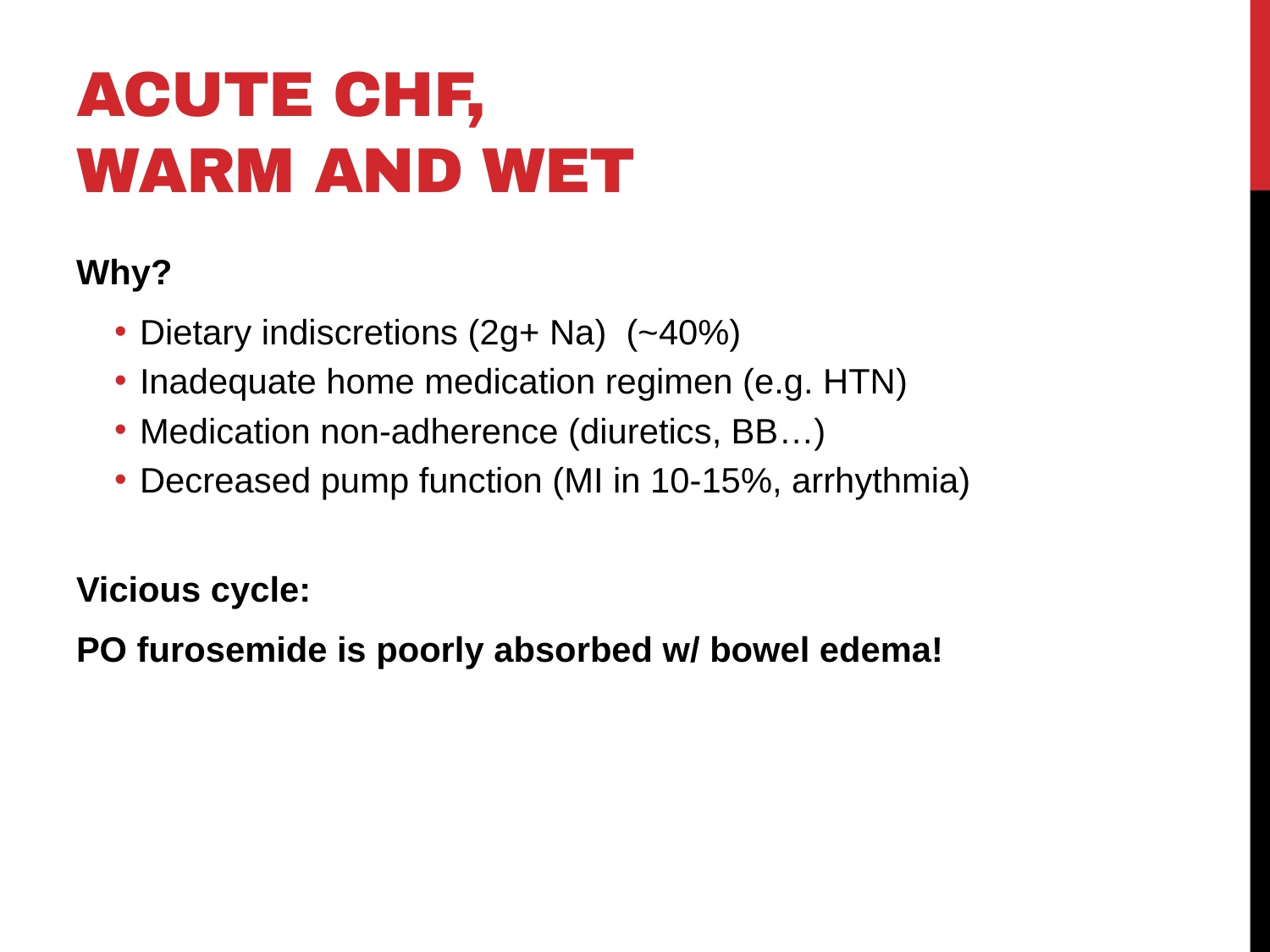

# Acute CHF, Warm and Wet
Why?
Dietary indiscretions (2g+ Na)  (~40%)
Inadequate home medication regimen (e.g. HTN)
Medication non-adherence (diuretics, BB…)
Decreased pump function (MI in 10-15%, arrhythmia)

Vicious cycle:
PO furosemide is poorly absorbed w/ bowel edema!